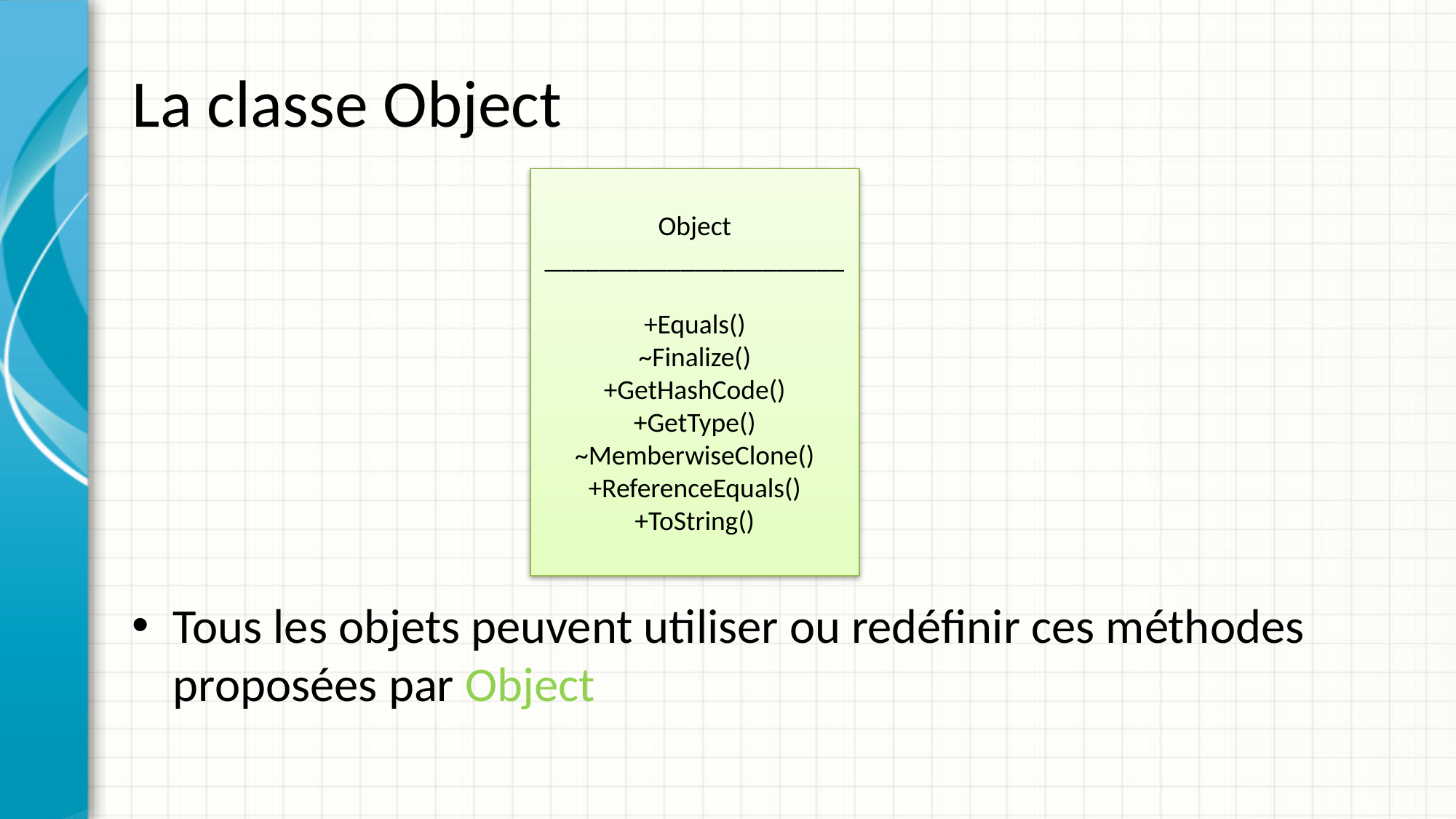

# La classe Object
Object
______________________

+Equals()
~Finalize()
+GetHashCode()
+GetType()
~MemberwiseClone()
+ReferenceEquals()
+ToString()
Tous les objets peuvent utiliser ou redéfinir ces méthodes proposées par Object